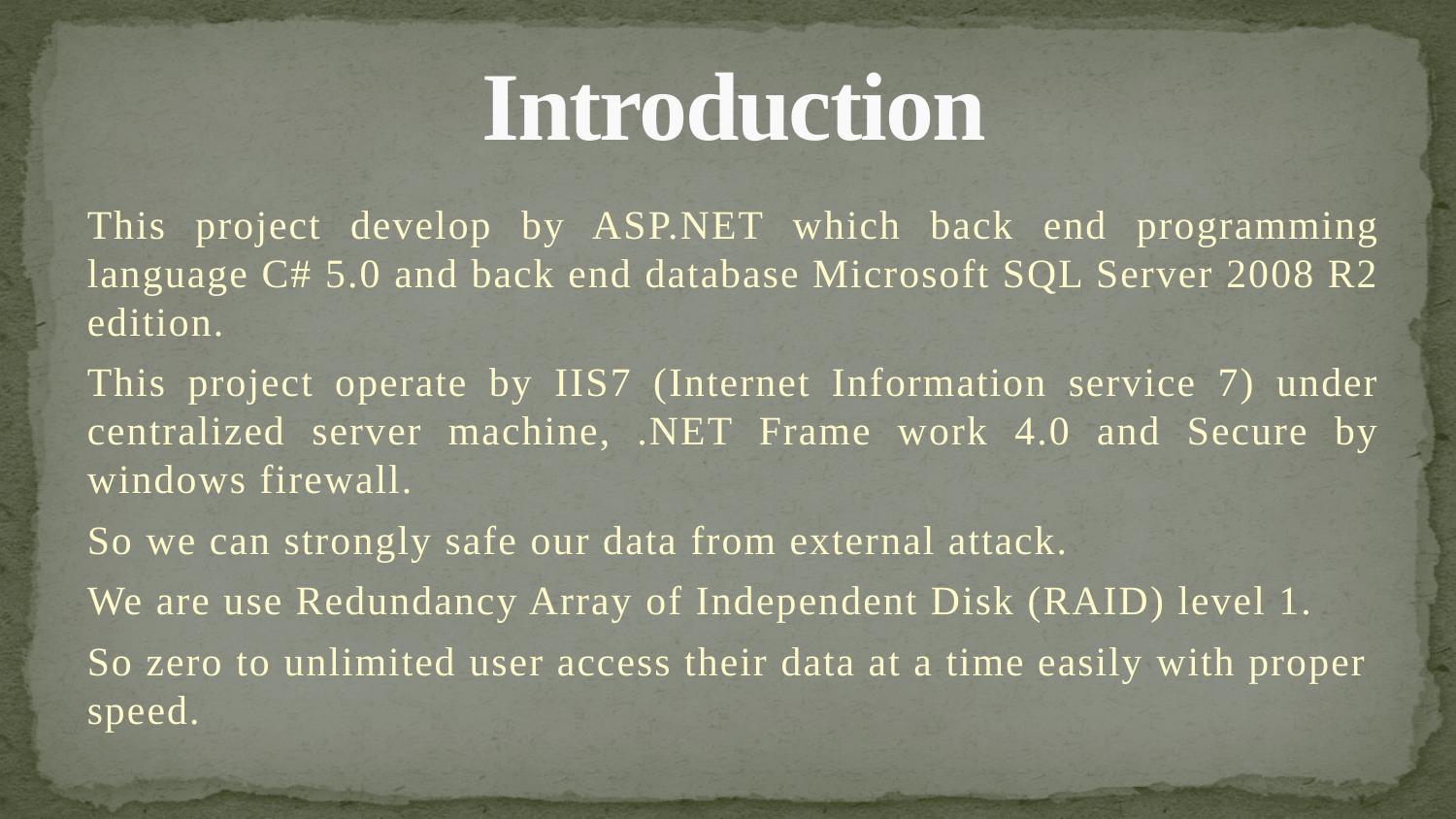

# Introduction
This project develop by ASP.NET which back end programming language C# 5.0 and back end database Microsoft SQL Server 2008 R2 edition.
This project operate by IIS7 (Internet Information service 7) under centralized server machine, .NET Frame work 4.0 and Secure by windows firewall.
So we can strongly safe our data from external attack.
We are use Redundancy Array of Independent Disk (RAID) level 1.
So zero to unlimited user access their data at a time easily with proper  speed.